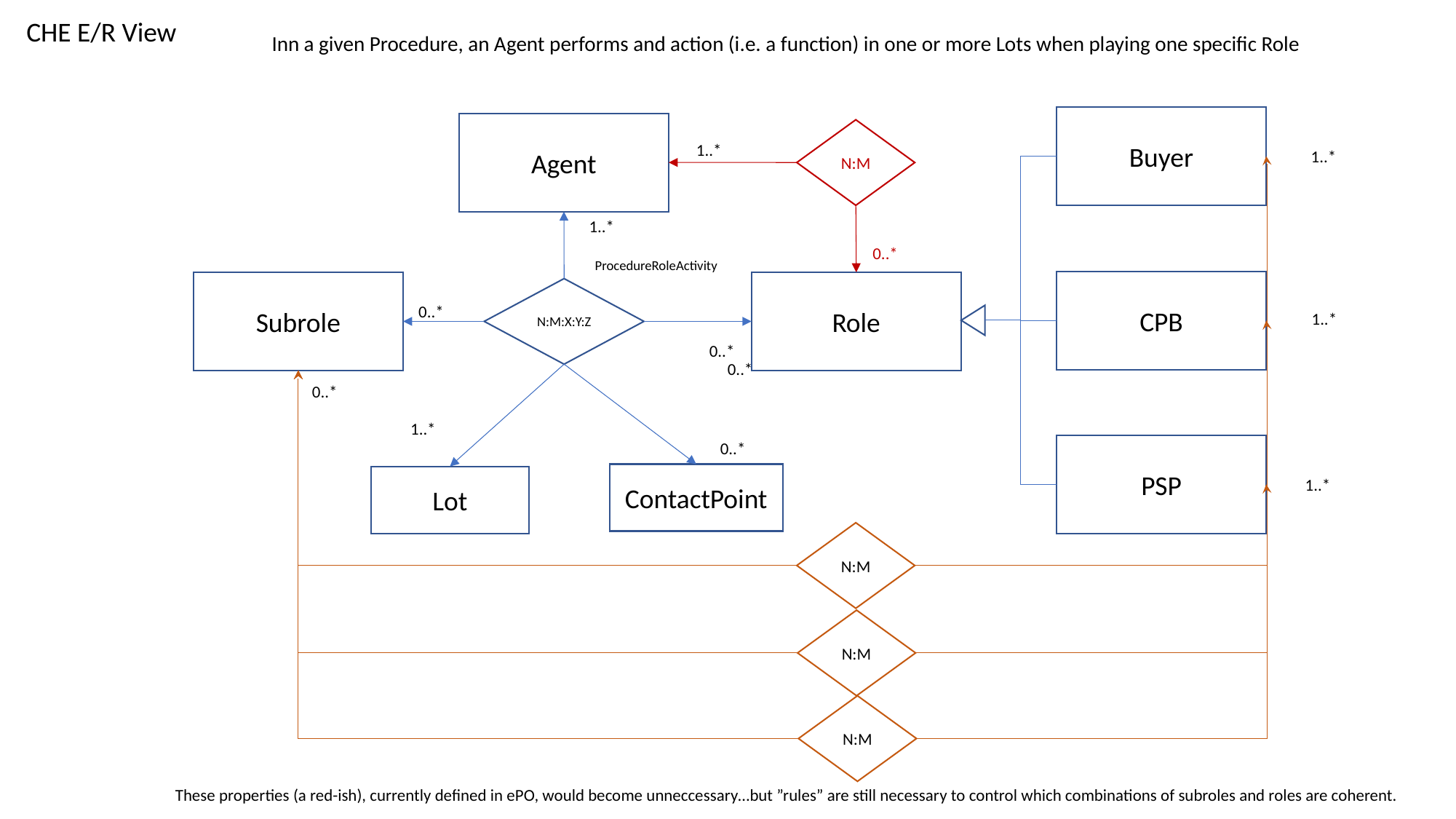

CHE E/R View
Inn a given Procedure, an Agent performs and action (i.e. a function) in one or more Lots when playing one specific Role
Buyer
Agent
N:M
1..*
1..*
1..*
0..*
ProcedureRoleActivity
CPB
Subrole
Role
N:M:X:Y:Z
0..*
1..*

0..*
0..*
0..*
1..*
0..*
PSP
ContactPoint
Lot
1..*
N:M
N:M
N:M
These properties (a red-ish), currently defined in ePO, would become unneccessary…but ”rules” are still necessary to control which combinations of subroles and roles are coherent.